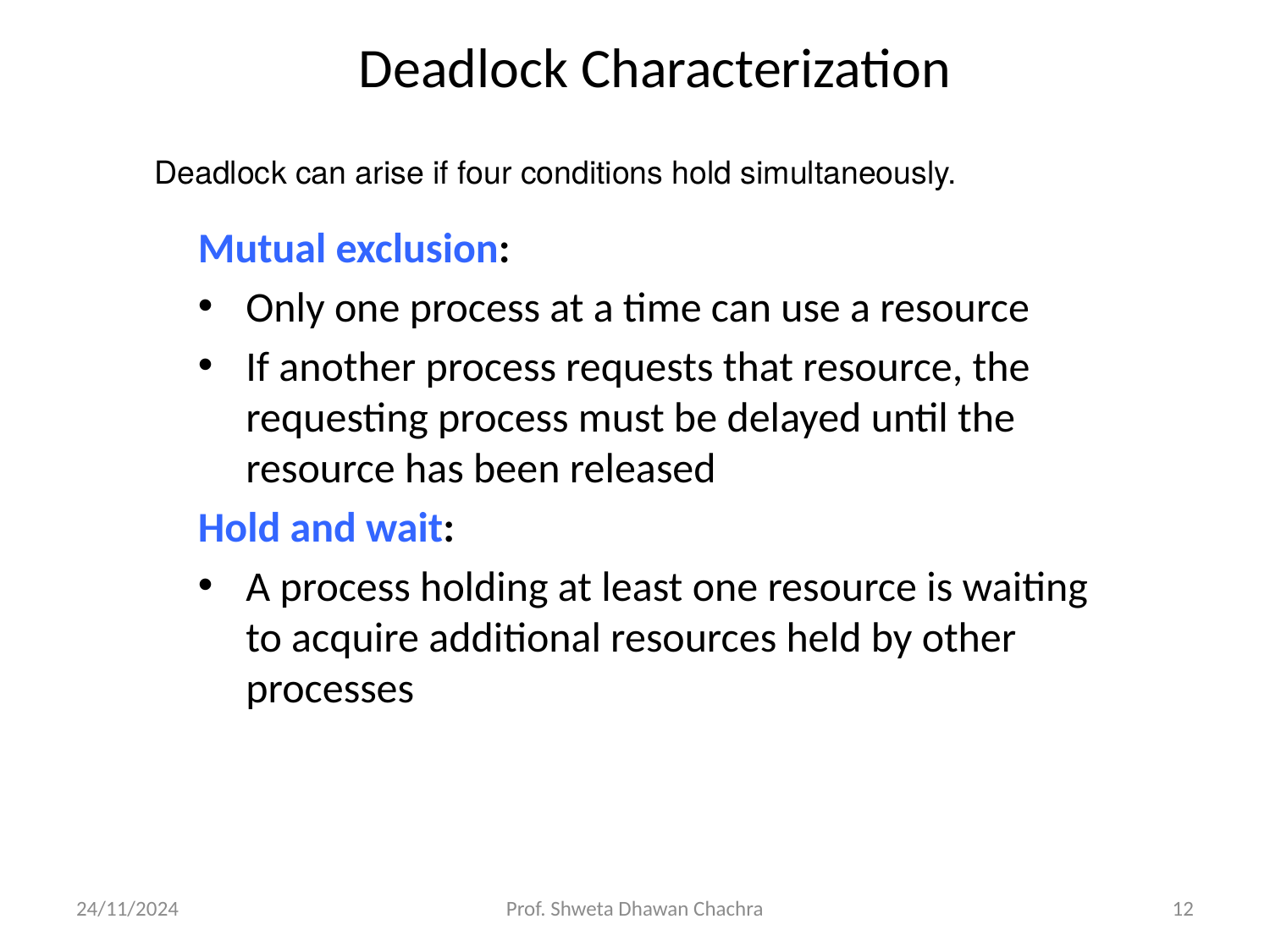

# Deadlock Characterization
Deadlock can arise if four conditions hold simultaneously.
Mutual exclusion:
Only one process at a time can use a resource
If another process requests that resource, the requesting process must be delayed until the resource has been released
Hold and wait:
A process holding at least one resource is waiting to acquire additional resources held by other processes
24/11/2024
Prof. Shweta Dhawan Chachra
12